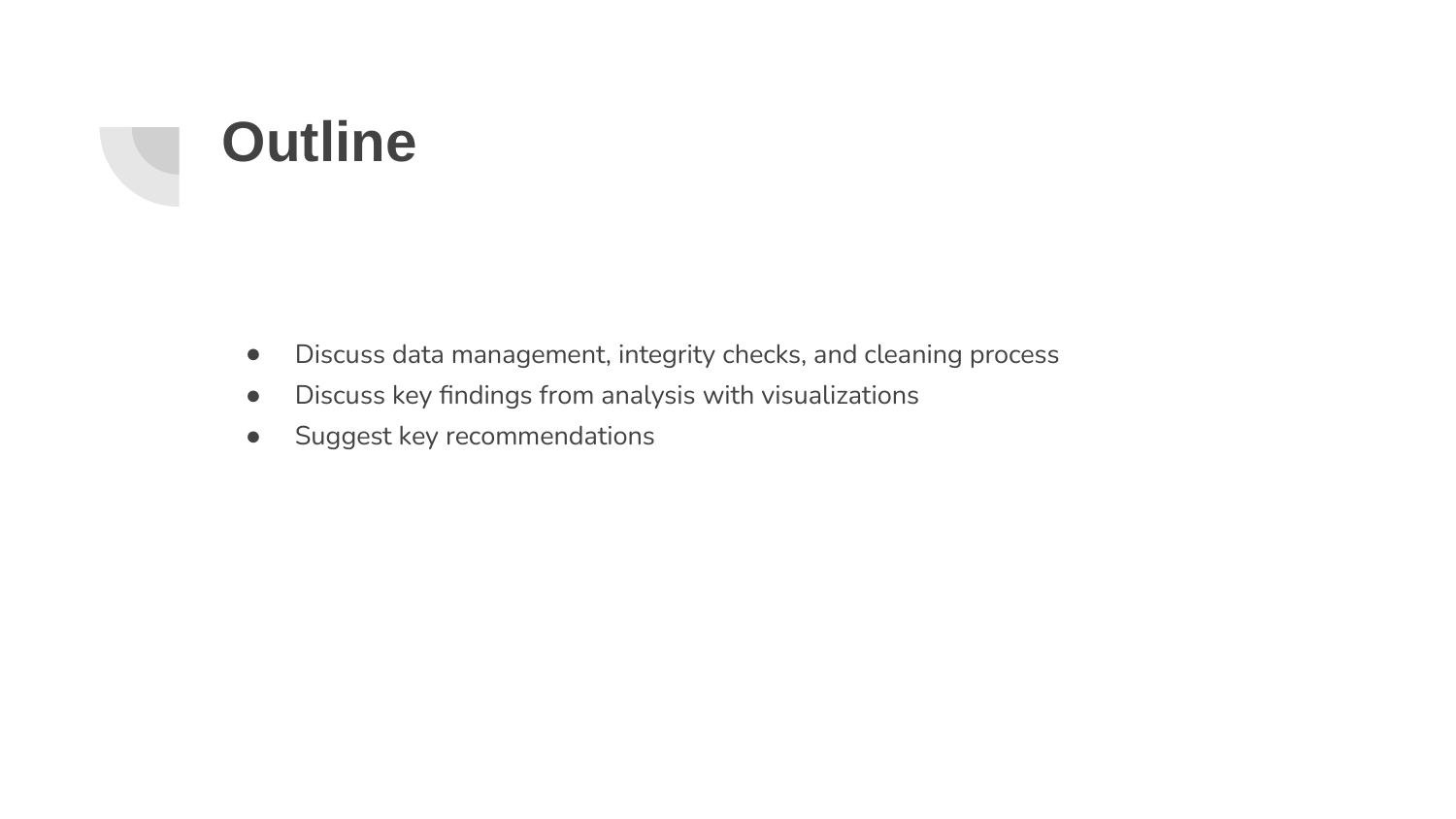

# Outline
Discuss data management, integrity checks, and cleaning process
Discuss key findings from analysis with visualizations
Suggest key recommendations